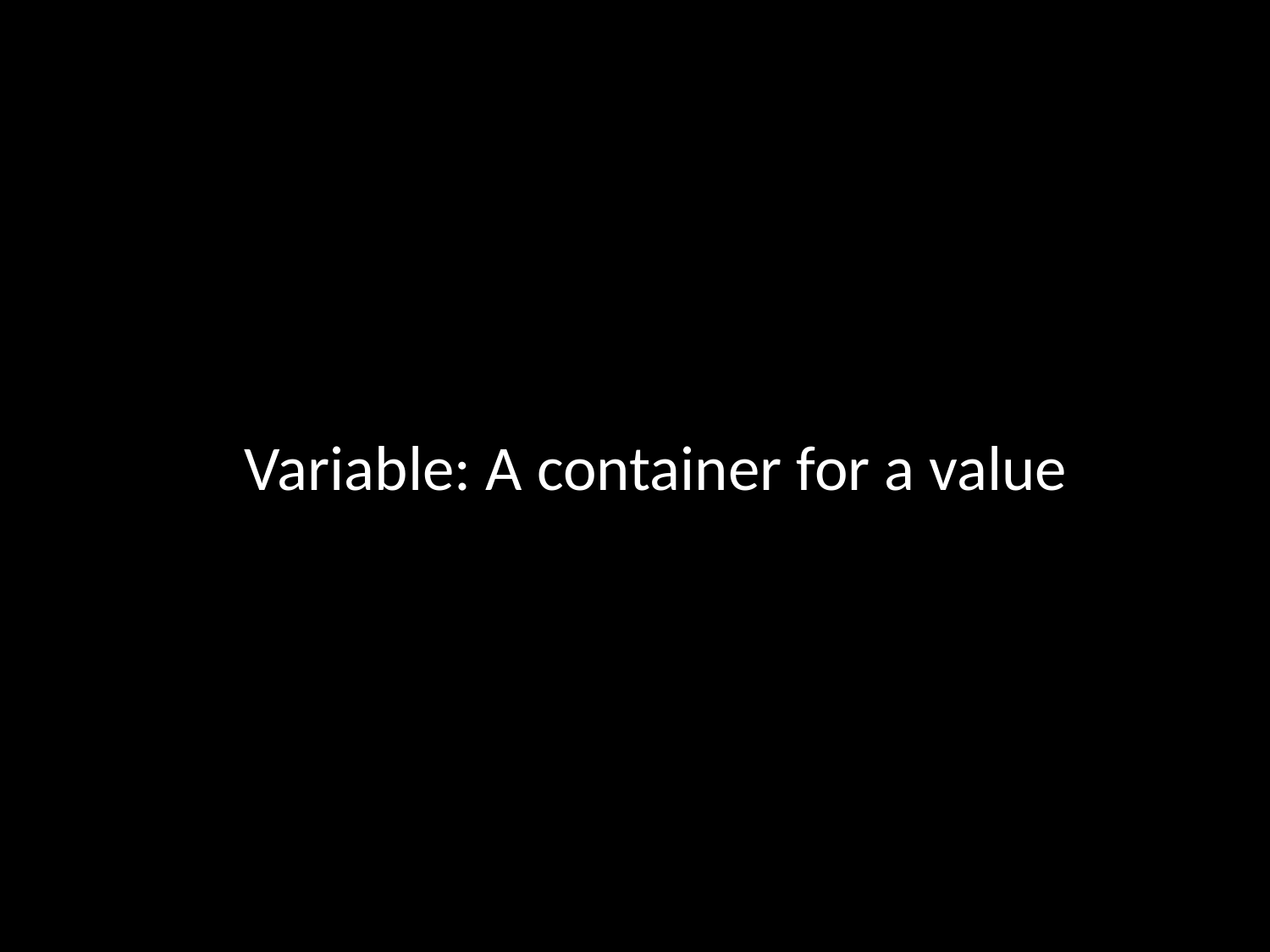

#

Variable: A container for a value